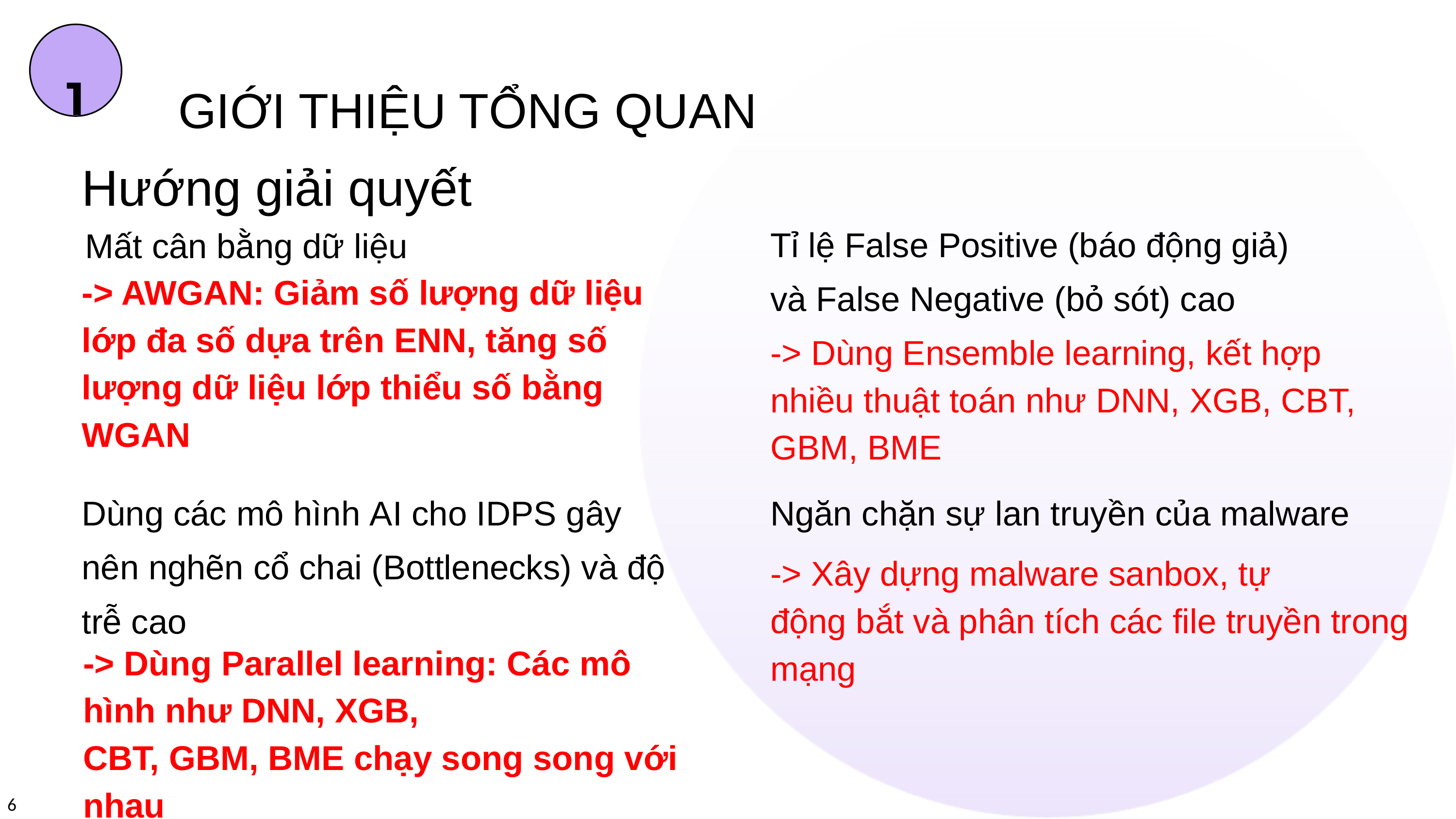

1
GIỚI THIỆU TỔNG QUAN

Hướng giải quyết
Tỉ lệ False Positive (báo động giả) và False Negative (bỏ sót) cao
Mất cân bằng dữ liệu
-> AWGAN: Giảm số lượng dữ liệu lớp đa số dựa trên ENN, tăng số lượng dữ liệu lớp thiểu số bằng WGAN
-> Dùng Ensemble learning, kết hợp nhiều thuật toán như DNN, XGB, CBT, GBM, BME
Dùng các mô hình AI cho IDPS gây nên nghẽn cổ chai (Bottlenecks) và độ trễ cao
Ngăn chặn sự lan truyền của malware
-> Xây dựng malware sanbox, tự động bắt và phân tích các file truyền trong mạng
-> Dùng Parallel learning: Các mô hình như DNN, XGB, CBT, GBM, BME chạy song song với nhau
6